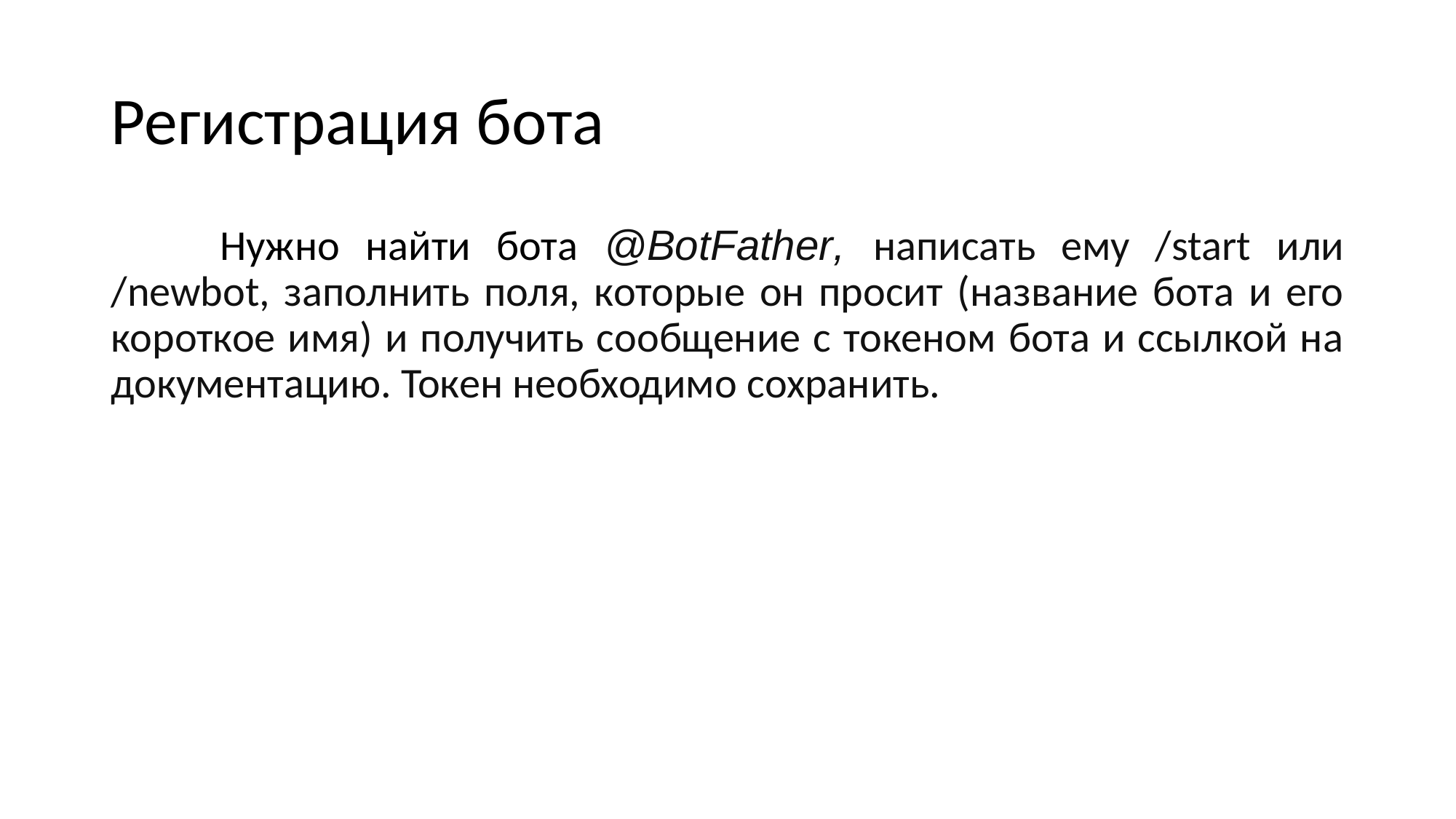

# Регистрация бота
	Нужно найти бота @BotFather, написать ему /start или /newbot, заполнить поля, которые он просит (название бота и его короткое имя) и получить сообщение с токеном бота и ссылкой на документацию. Токен необходимо сохранить.